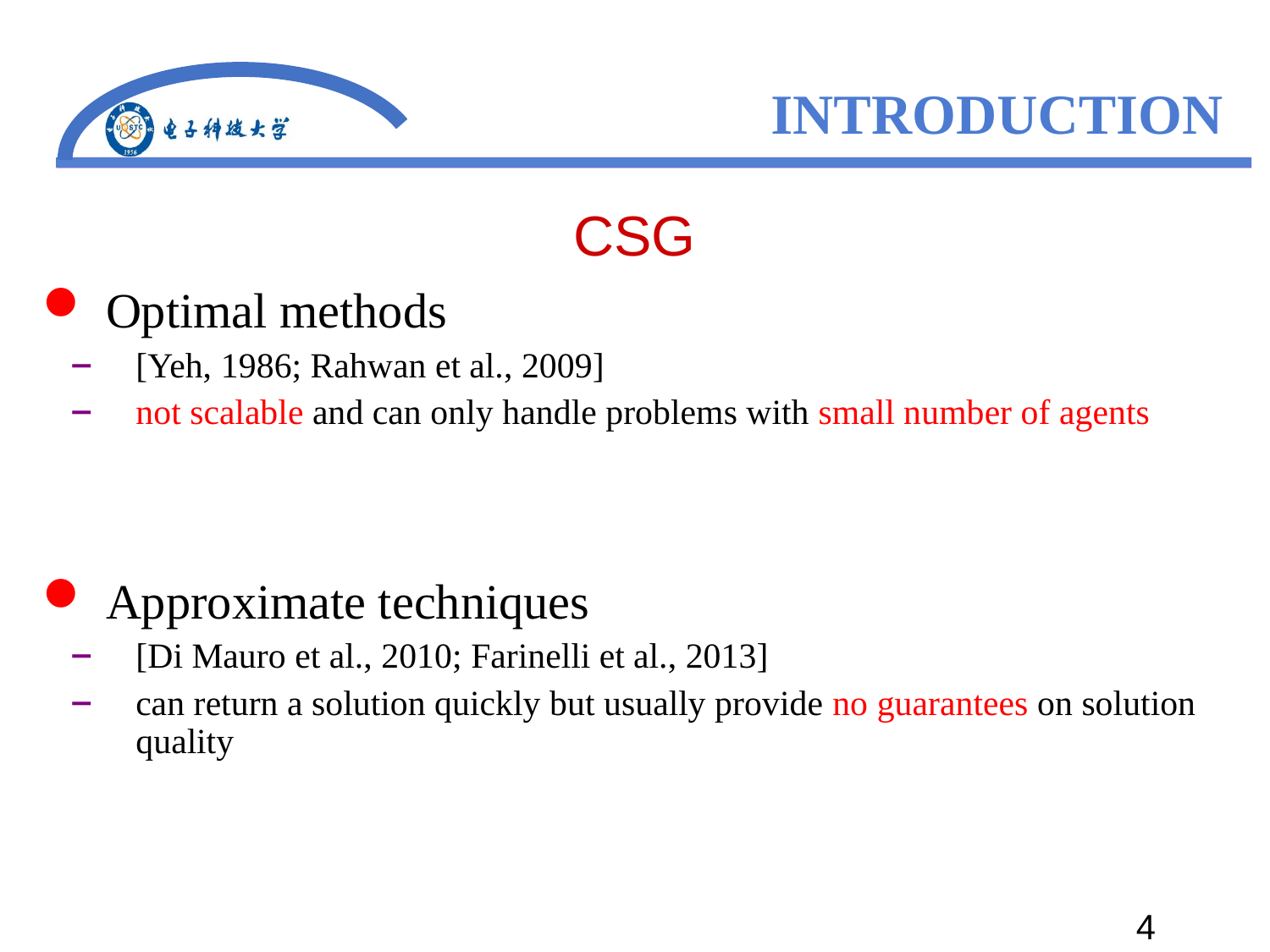

# INTRODUCTION
CSG

Optimal methods
[Yeh, 1986; Rahwan et al., 2009]
not scalable and can only handle problems with small number of agents

Approximate techniques
[Di Mauro et al., 2010; Farinelli et al., 2013]
can return a solution quickly but usually provide no guarantees on solution quality